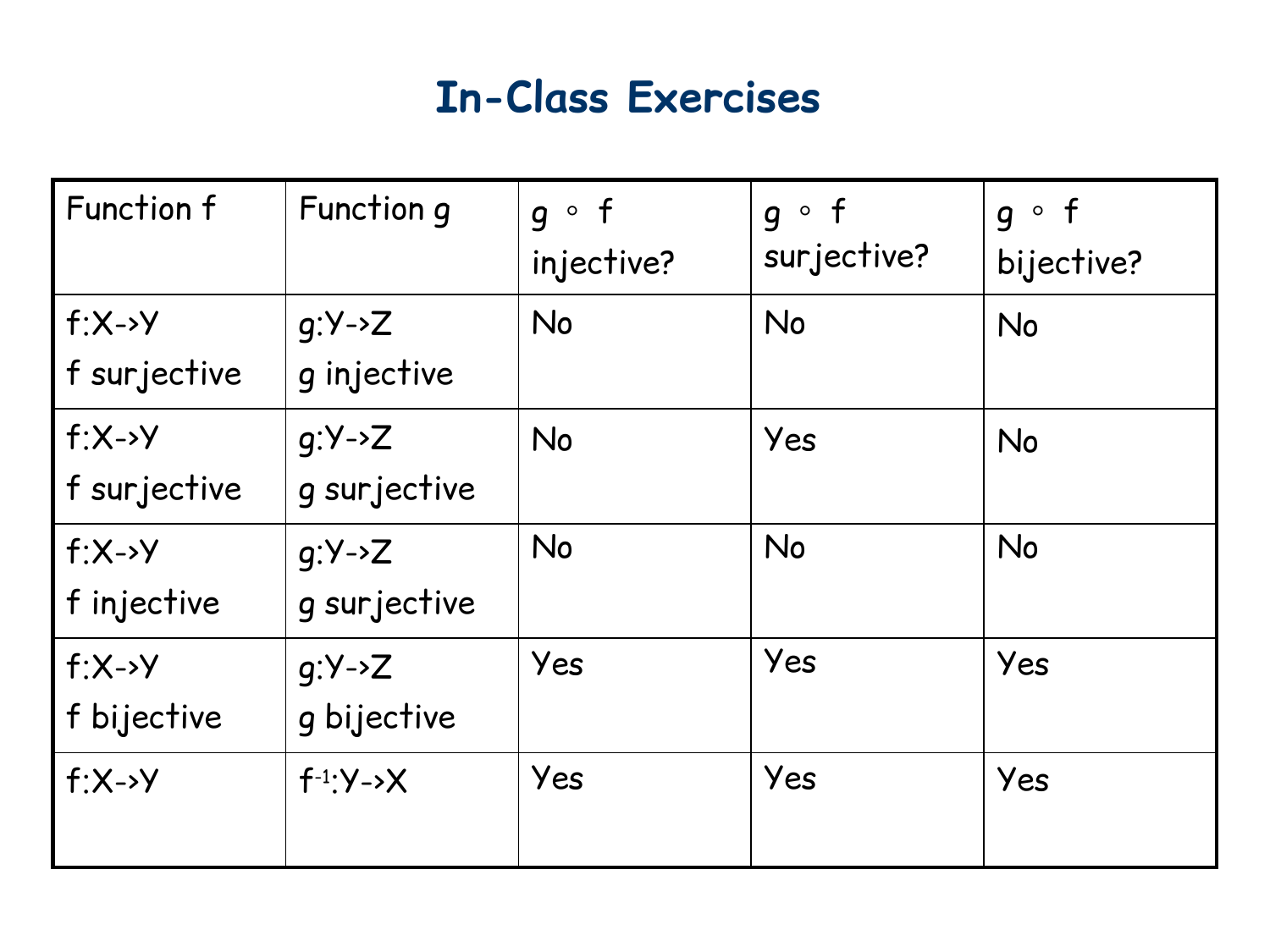

In-Class Exercises
| Function f | Function g | g。f injective? | g。f surjective? | g。f bijective? |
| --- | --- | --- | --- | --- |
| f:X->Y f surjective | g:Y->Z g injective |  |  |  |
| f:X->Y f surjective | g:Y->Z g surjective |  |  |  |
| f:X->Y f injective | g:Y->Z g surjective |  |  |  |
| f:X->Y f bijective | g:Y->Z g bijective |  |  |  |
| f:X->Y | f-1:Y->X |  |  |  |
No
No
No
No
Yes
No
No
No
No
Yes
Yes
Yes
Yes
Yes
Yes